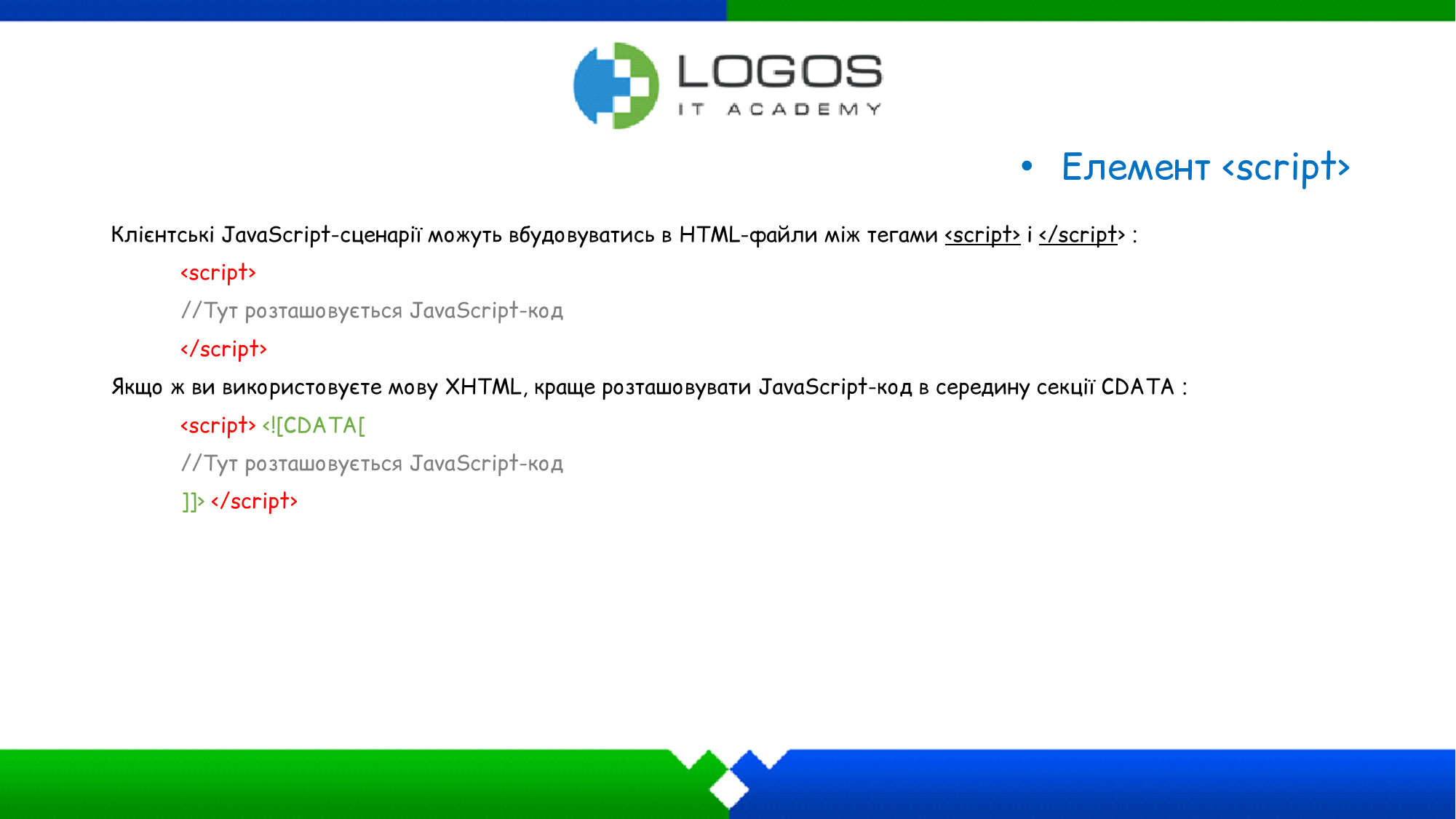

# Елемент <script>
Клієнтські JavaScript-сценарії можуть вбудовуватись в HTML-файли між тегами <script> і </script> :
           <script>
           //­Тут розташовується Ja­va­Script-код
           </script>
Якщо ж ви використовуєте мову XHTML, краще розташовувати JavaScript-код в середину секції CDATA :
           <script> <![CDATA[
           //­Тут розташовується Ja­va­Script-код
           ]]> </script>